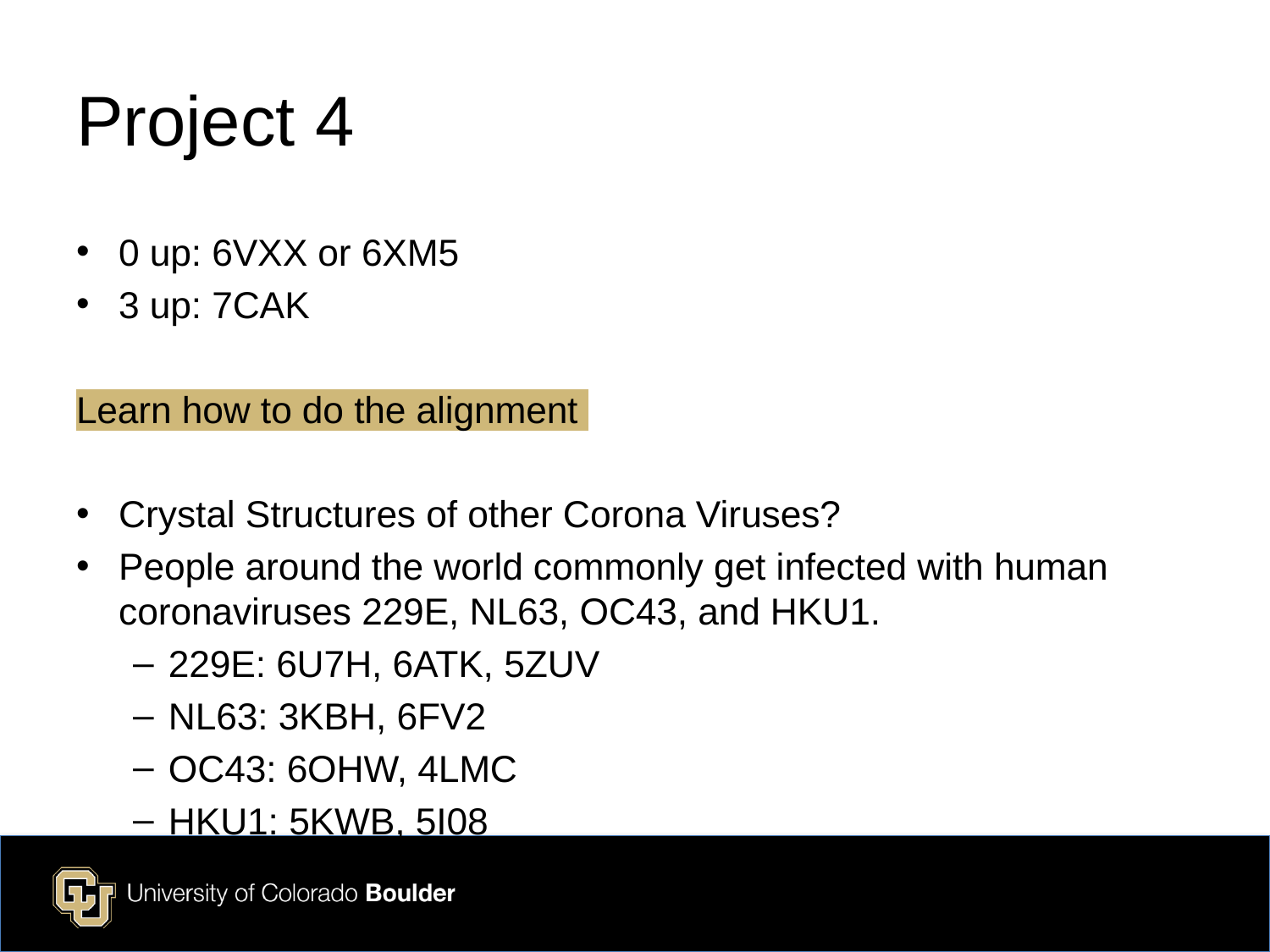

# Project 4
0 up: 6VXX or 6XM5
3 up: 7CAK

Learn how to do the alignment

Crystal Structures of other Corona Viruses?
People around the world commonly get infected with human coronaviruses 229E, NL63, OC43, and HKU1.
229E: 6U7H, 6ATK, 5ZUV
NL63: 3KBH, 6FV2
OC43: 6OHW, 4LMC
HKU1: 5KWB, 5I08